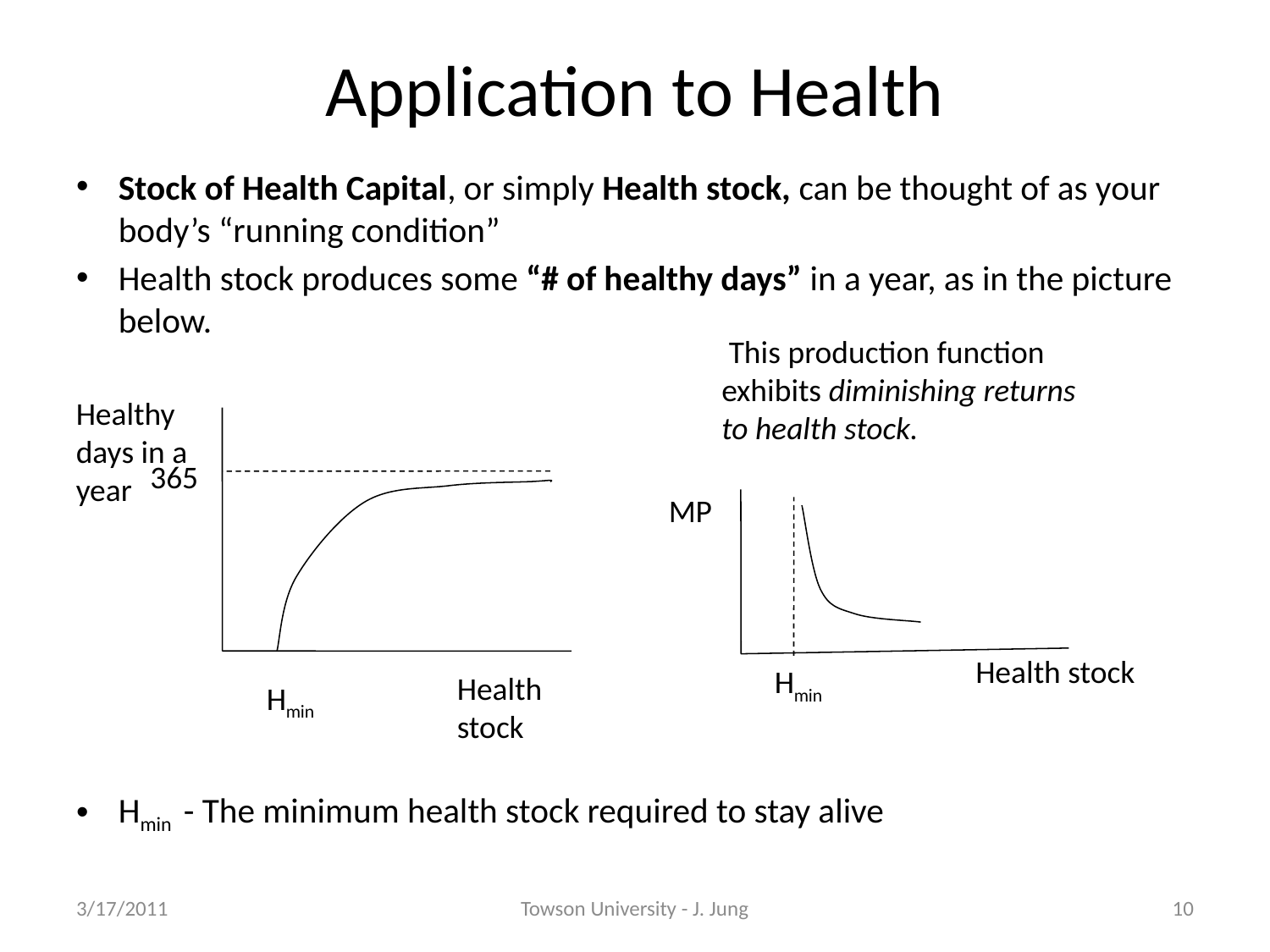

# Application to Health
Stock of Health Capital, or simply Health stock, can be thought of as your body’s “running condition”
Health stock produces some “# of healthy days” in a year, as in the picture below.

Hmin  - The minimum health stock required to stay alive

 This production function exhibits diminishing returns to health stock.
Healthy days in a year

365

MP

Health stock

Hmin
Health stock
Hmin
3/17/2011
Towson University - J. Jung
10